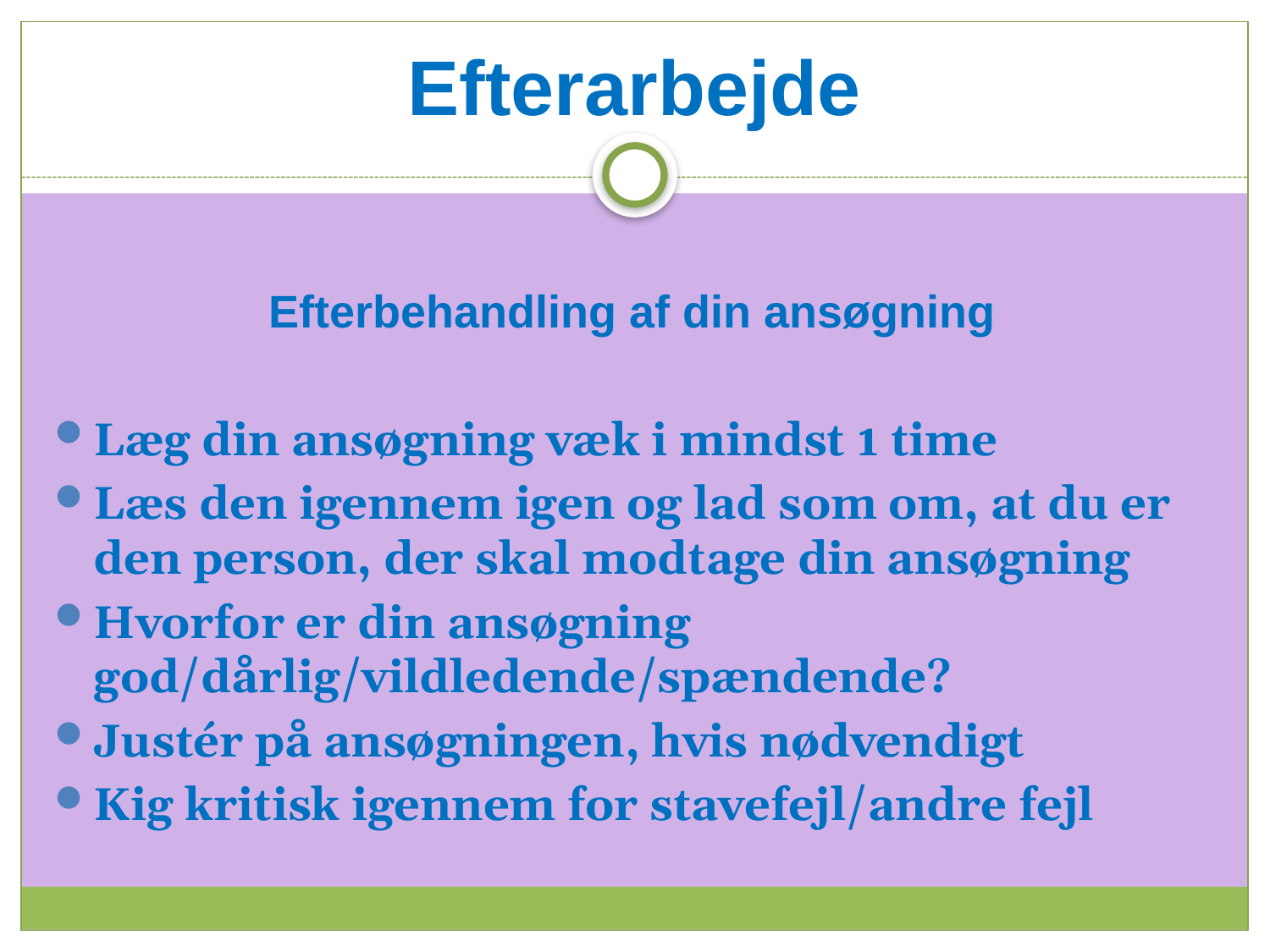

# Efterarbejde

Efterbehandling af din ansøgning

Læg din ansøgning væk i mindst 1 time
Læs den igennem igen og lad som om, at du er den person, der skal modtage din ansøgning
Hvorfor er din ansøgning god/dårlig/vildledende/spændende?
Justér på ansøgningen, hvis nødvendigt
Kig kritisk igennem for stavefejl/andre fejl